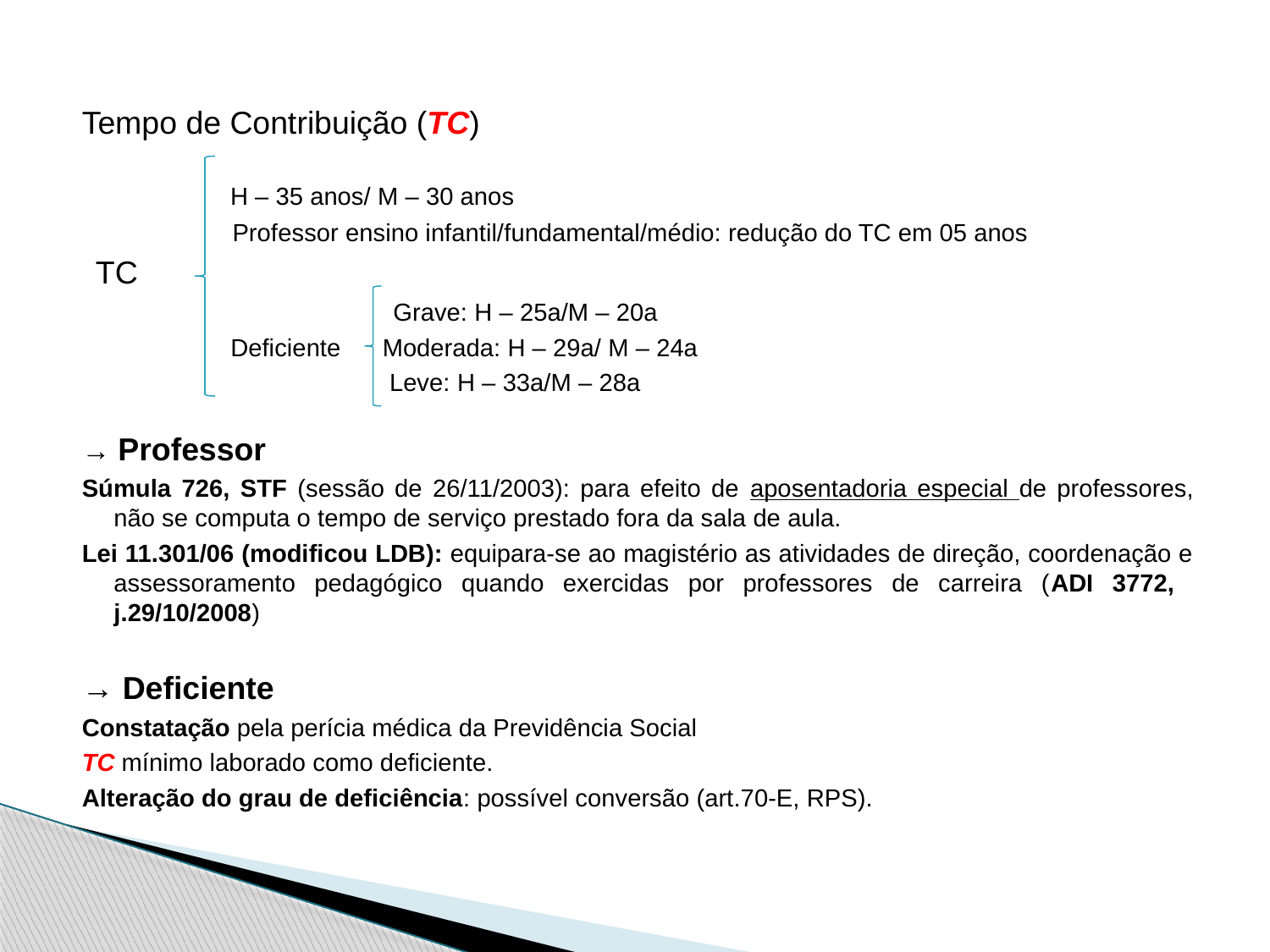

#
Tempo de Contribuição (TC)

    H – 35 anos/ M – 30 anos
Professor ensino infantil/fundamental/médio: redução do TC em 05 anos
  TC
Grave: H – 25a/M – 20a
Deficiente      Moderada: H – 29a/ M – 24a
Leve: H – 33a/M – 28a

→ Professor
Súmula 726, STF (sessão de 26/11/2003): para efeito de aposentadoria especial de professores, não se computa o tempo de serviço prestado fora da sala de aula.
Lei 11.301/06 (modificou LDB): equipara-se ao magistério as atividades de direção, coordenação e assessoramento pedagógico quando exercidas por professores de carreira (ADI 3772,  j.29/10/2008)

→ Deficiente
Constatação pela perícia médica da Previdência Social
TC mínimo laborado como deficiente.
Alteração do grau de deficiência: possível conversão (art.70-E, RPS).